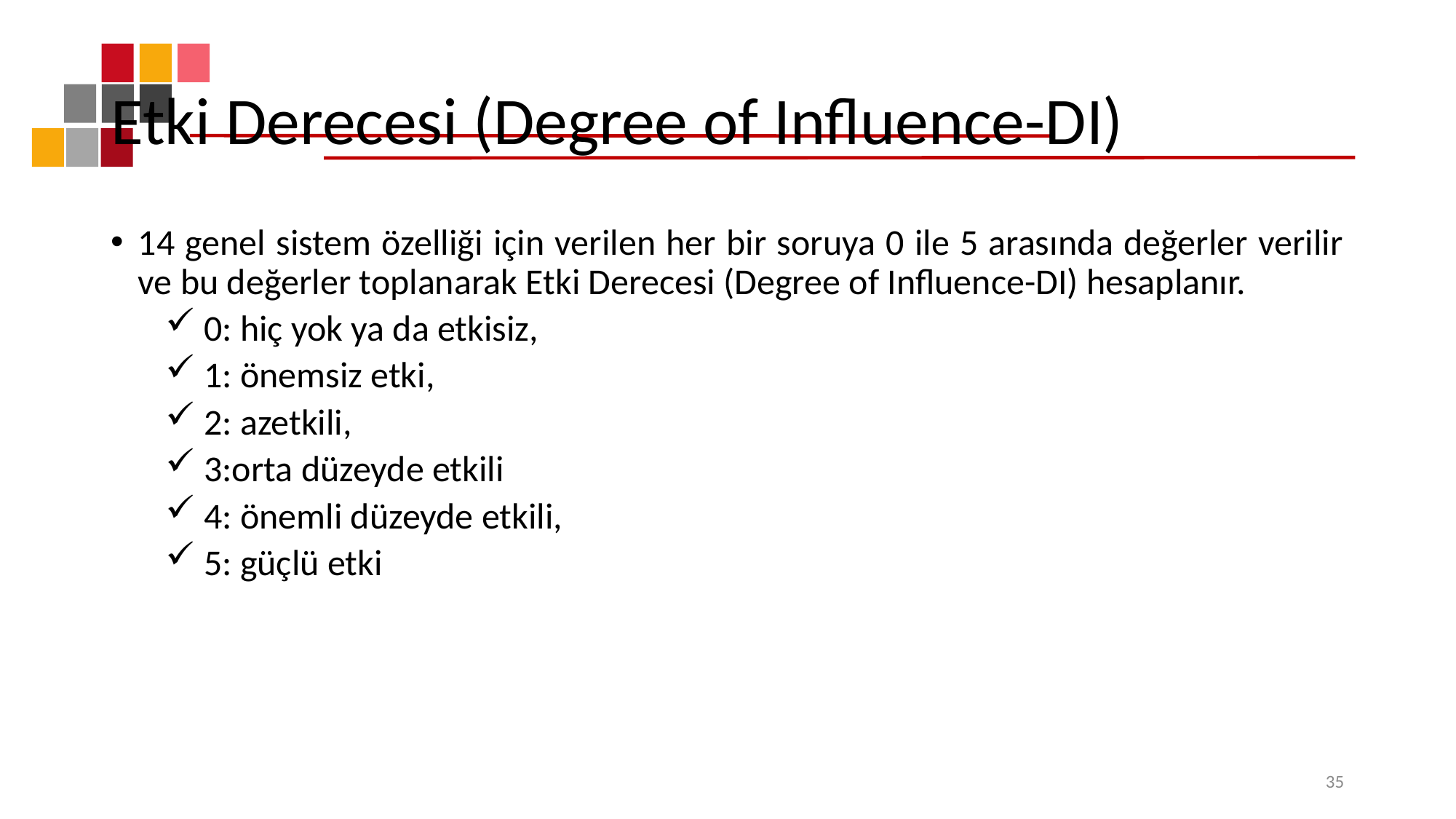

# Etki Derecesi (Degree of Influence-DI)
14 genel sistem özelliği için verilen her bir soruya 0 ile 5 arasında değerler verilir ve bu değerler toplanarak Etki Derecesi (Degree of Influence-DI) hesaplanır.
 0: hiç yok ya da etkisiz,
 1: önemsiz etki,
 2: azetkili,
 3:orta düzeyde etkili
 4: önemli düzeyde etkili,
 5: güçlü etki

35